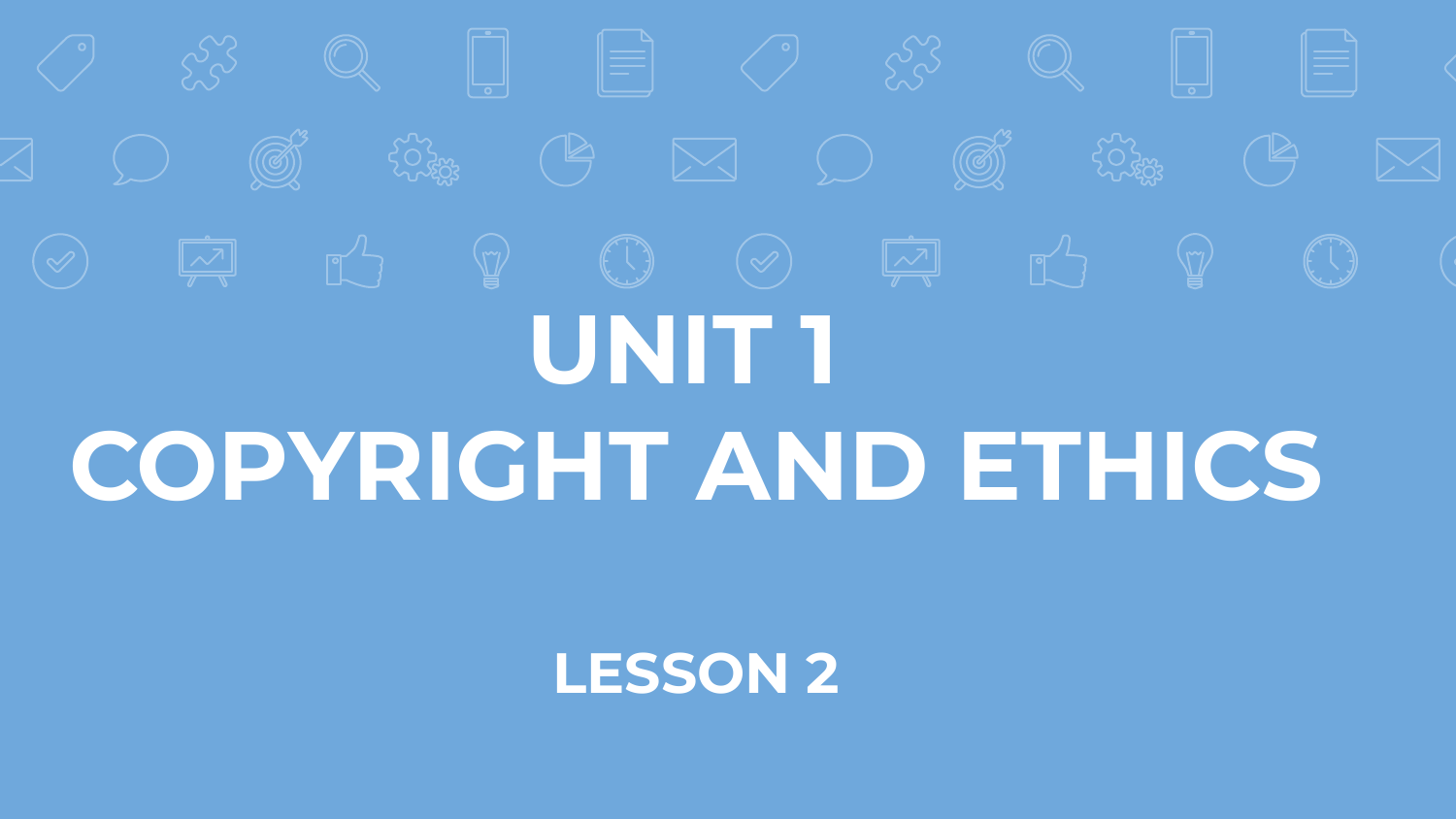

# UNIT 1 COPYRIGHT AND ETHICS LESSON 2